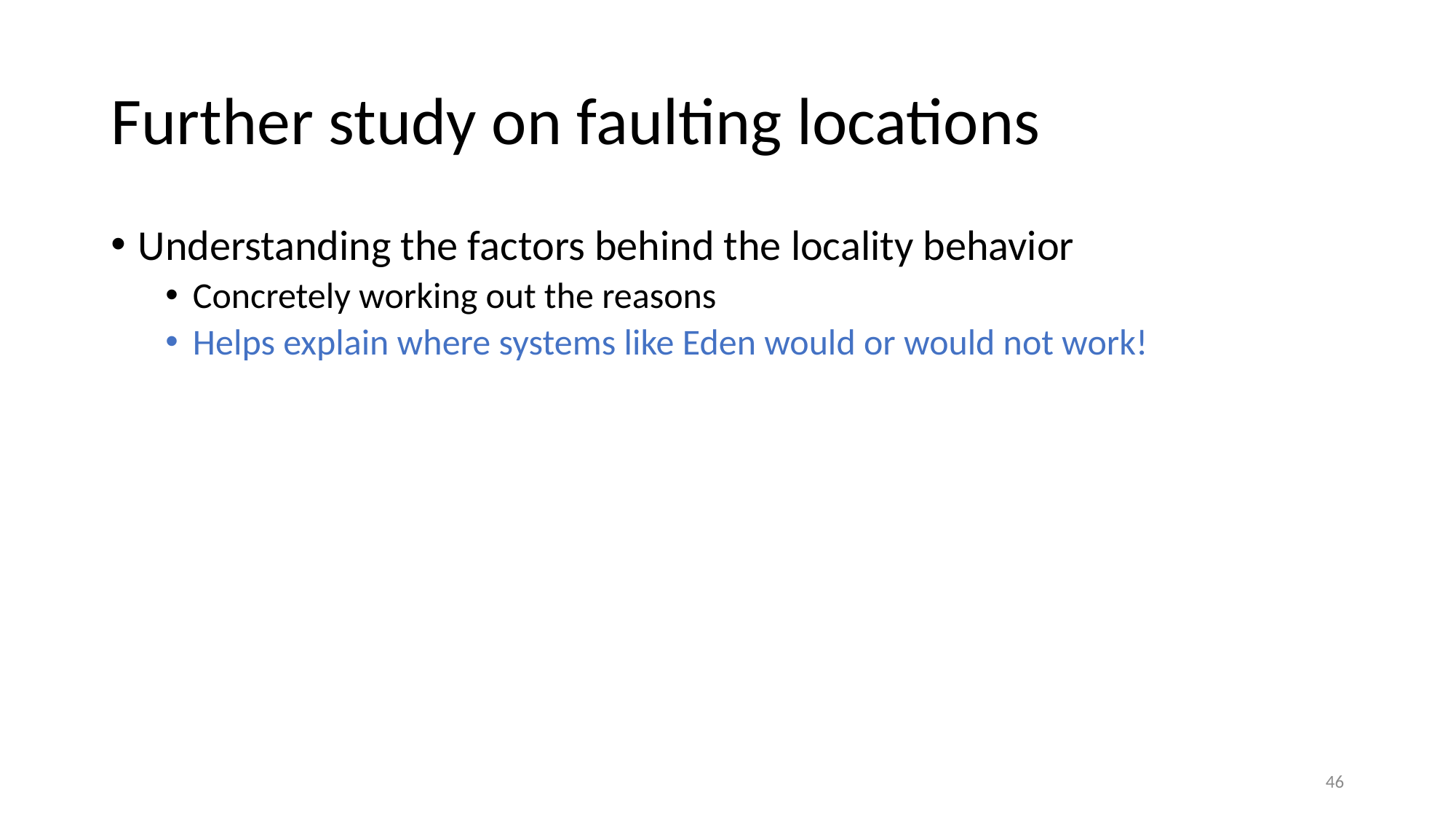

# Further study on faulting locations
Understanding the factors behind the locality behavior
Concretely working out the reasons
Helps explain where systems like Eden would or would not work!

46